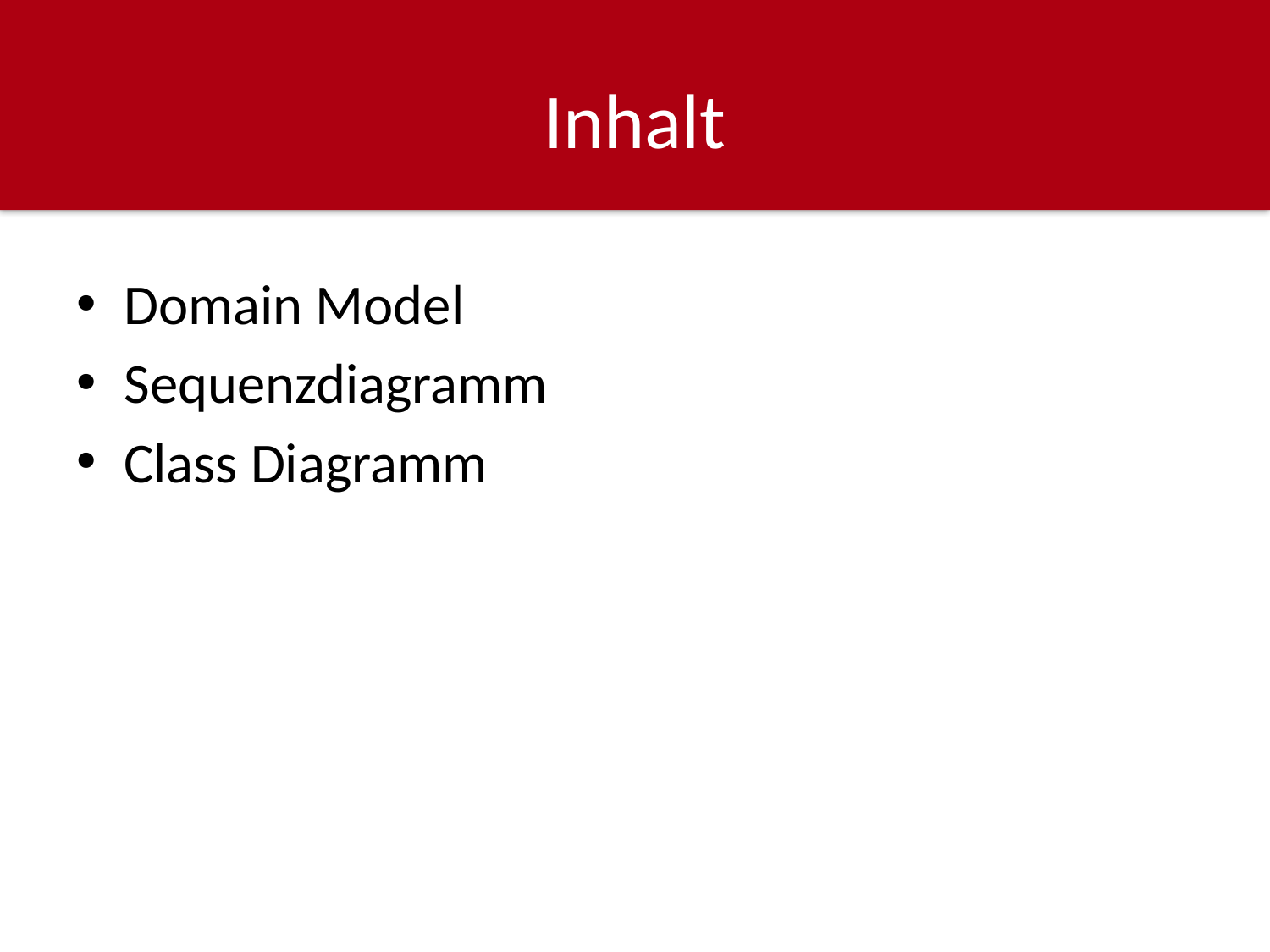

# Inhalt
Domain Model
Sequenzdiagramm
Class Diagramm